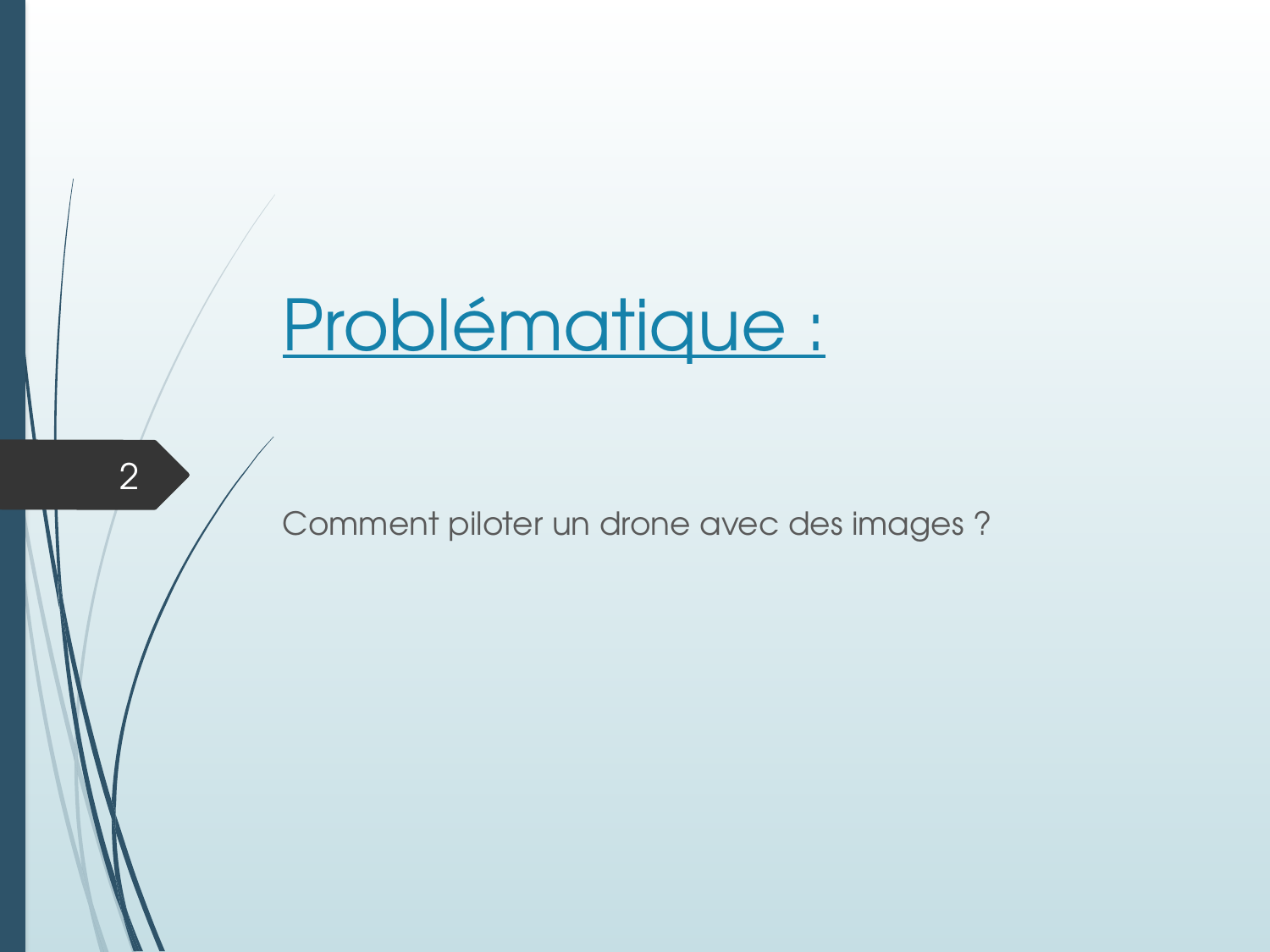

# Problématique :
2
Comment piloter un drone avec des images ?